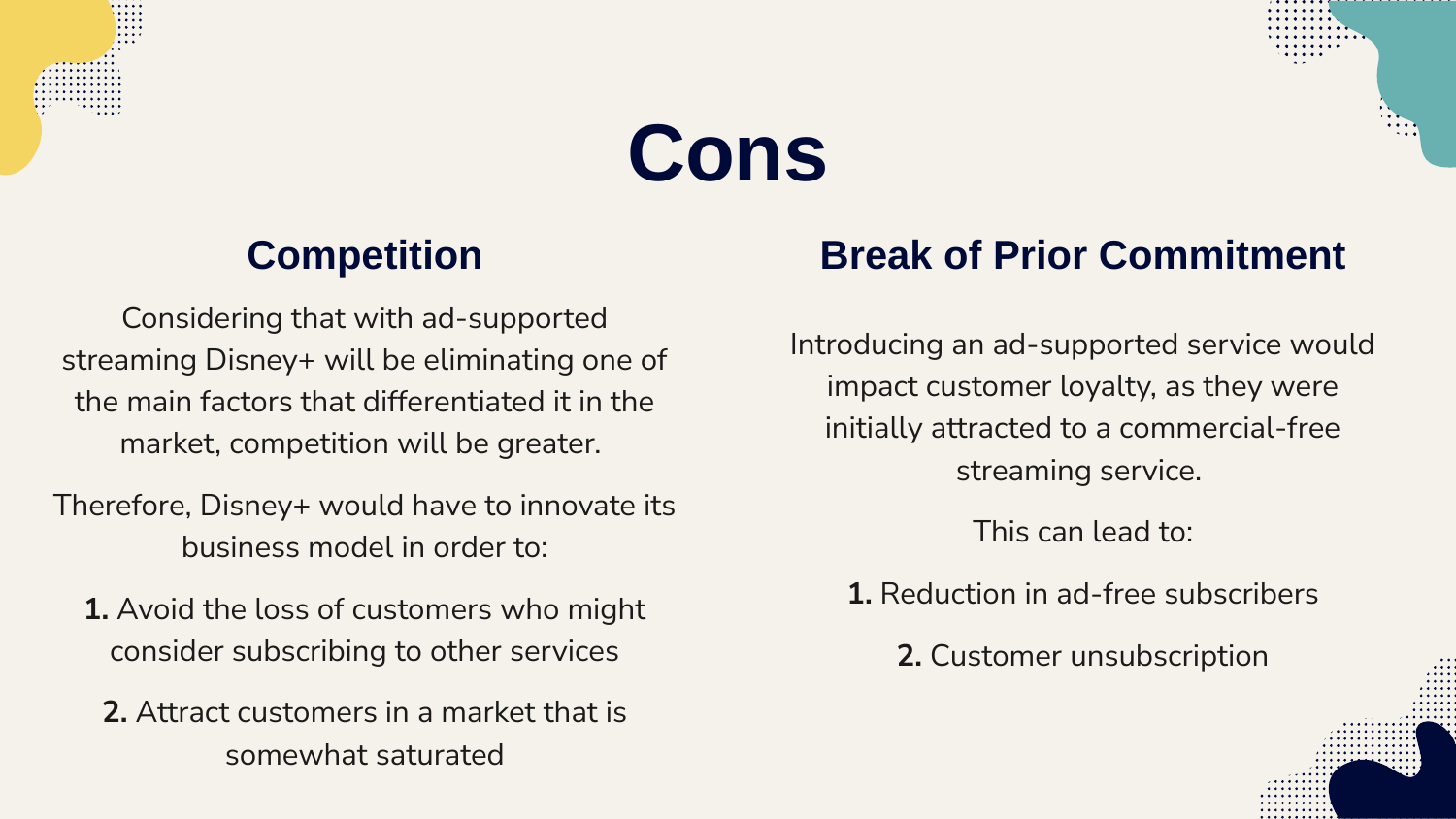

# Cons
Break of Prior Commitment
Competition
Considering that with ad-supported streaming Disney+ will be eliminating one of the main factors that differentiated it in the market, competition will be greater.
Therefore, Disney+ would have to innovate its business model in order to:
1. Avoid the loss of customers who might consider subscribing to other services
2. Attract customers in a market that is somewhat saturated
Introducing an ad-supported service would impact customer loyalty, as they were initially attracted to a commercial-free streaming service.
This can lead to:
1. Reduction in ad-free subscribers
2. Customer unsubscription